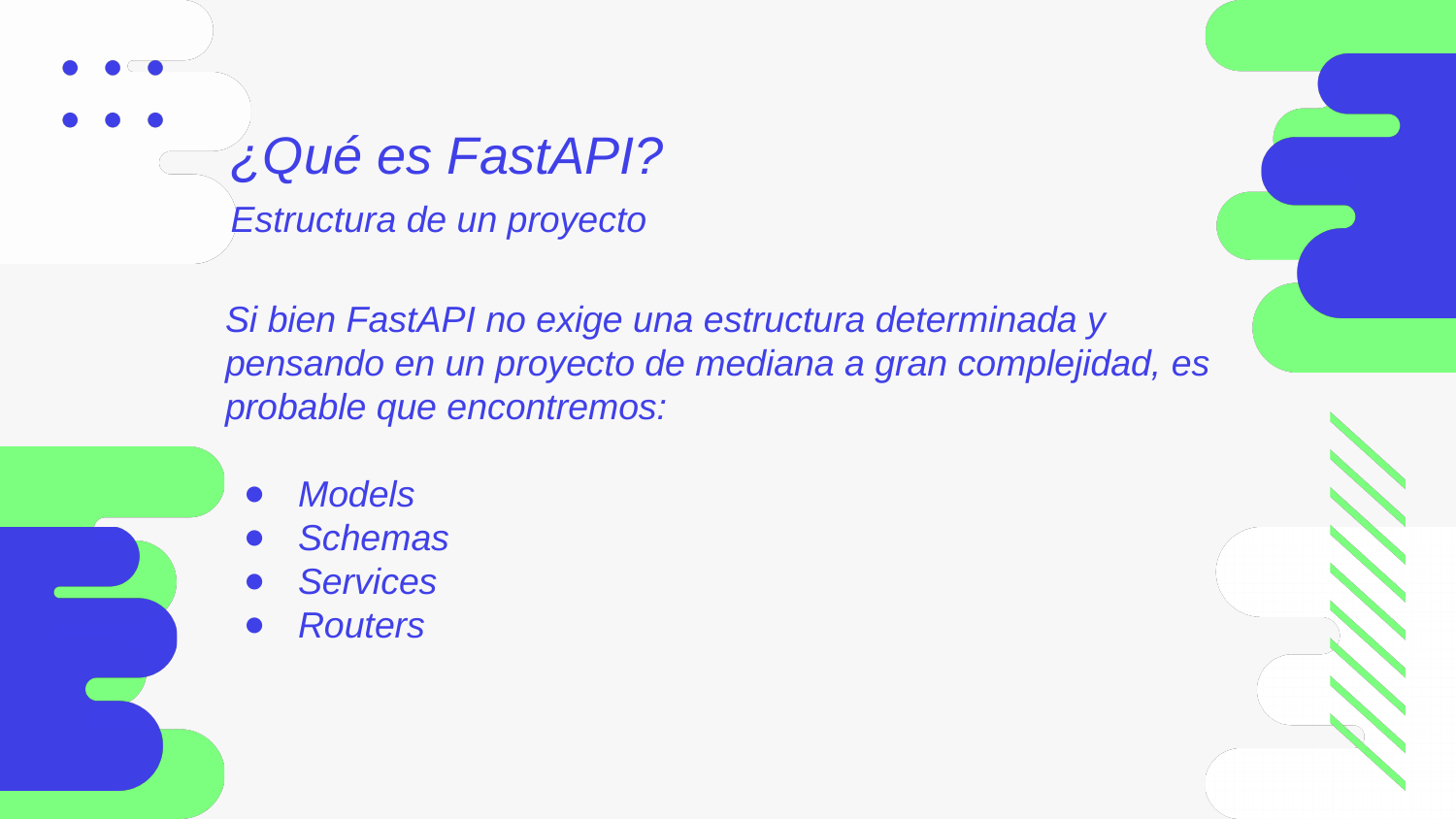

¿Qué es FastAPI?
Estructura de un proyecto

Si bien FastAPI no exige una estructura determinada y pensando en un proyecto de mediana a gran complejidad, es probable que encontremos:

Models
Schemas
Services
Routers